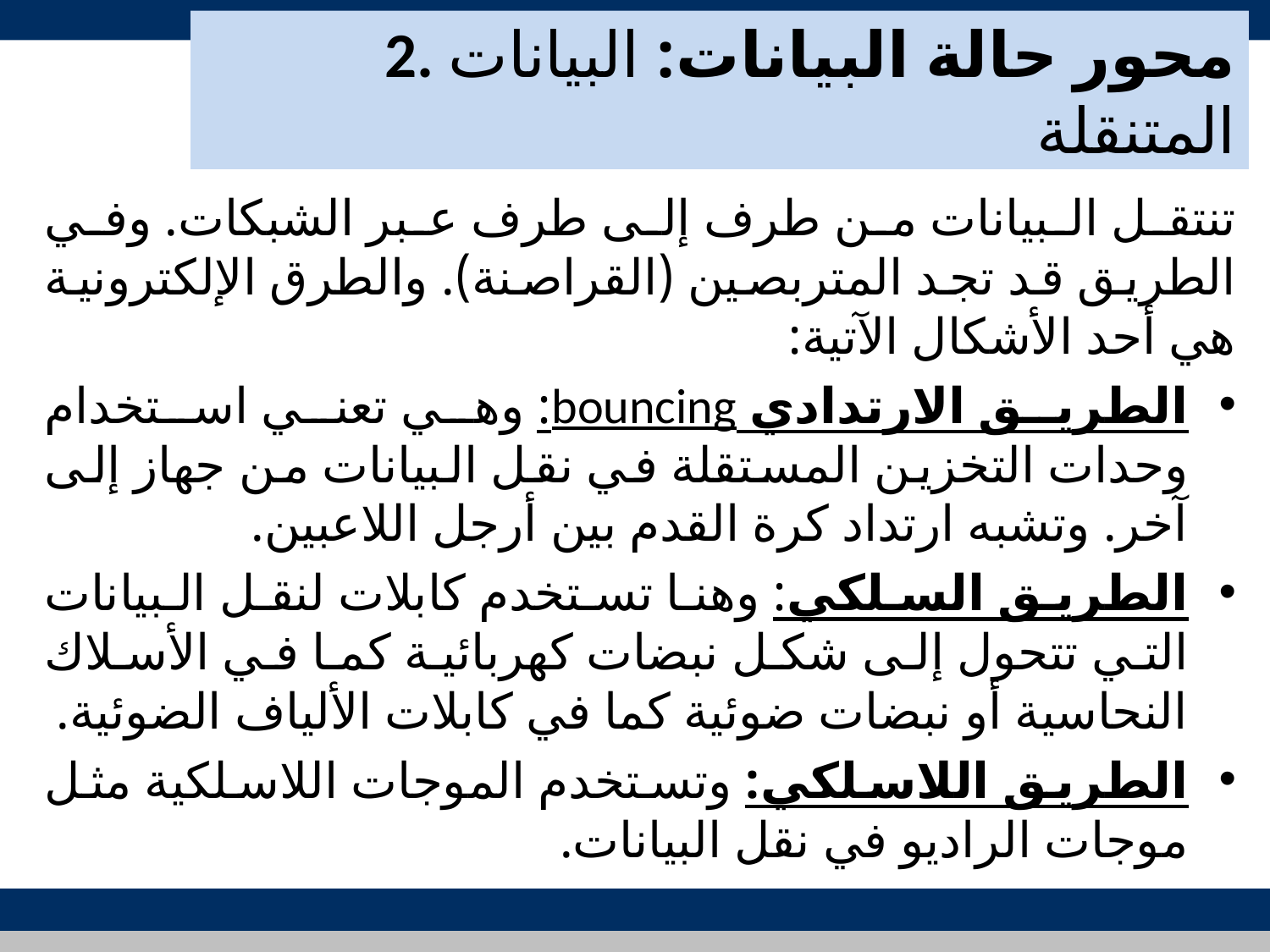

# 2. محور حالة البيانات: البيانات المتنقلة
تنتقل البيانات من طرف إلى طرف عبر الشبكات. وفي الطريق قد تجد المتربصين (القراصنة). والطرق الإلكترونية هي أحد الأشكال الآتية:
الطريق الارتدادي bouncing: وهي تعني استخدام وحدات التخزين المستقلة في نقل البيانات من جهاز إلى آخر. وتشبه ارتداد كرة القدم بين أرجل اللاعبين.
الطريق السلكي: وهنا تستخدم كابلات لنقل البيانات التي تتحول إلى شكل نبضات كهربائية كما في الأسلاك النحاسية أو نبضات ضوئية كما في كابلات الألياف الضوئية.
الطريق اللاسلكي: وتستخدم الموجات اللاسلكية مثل موجات الراديو في نقل البيانات.